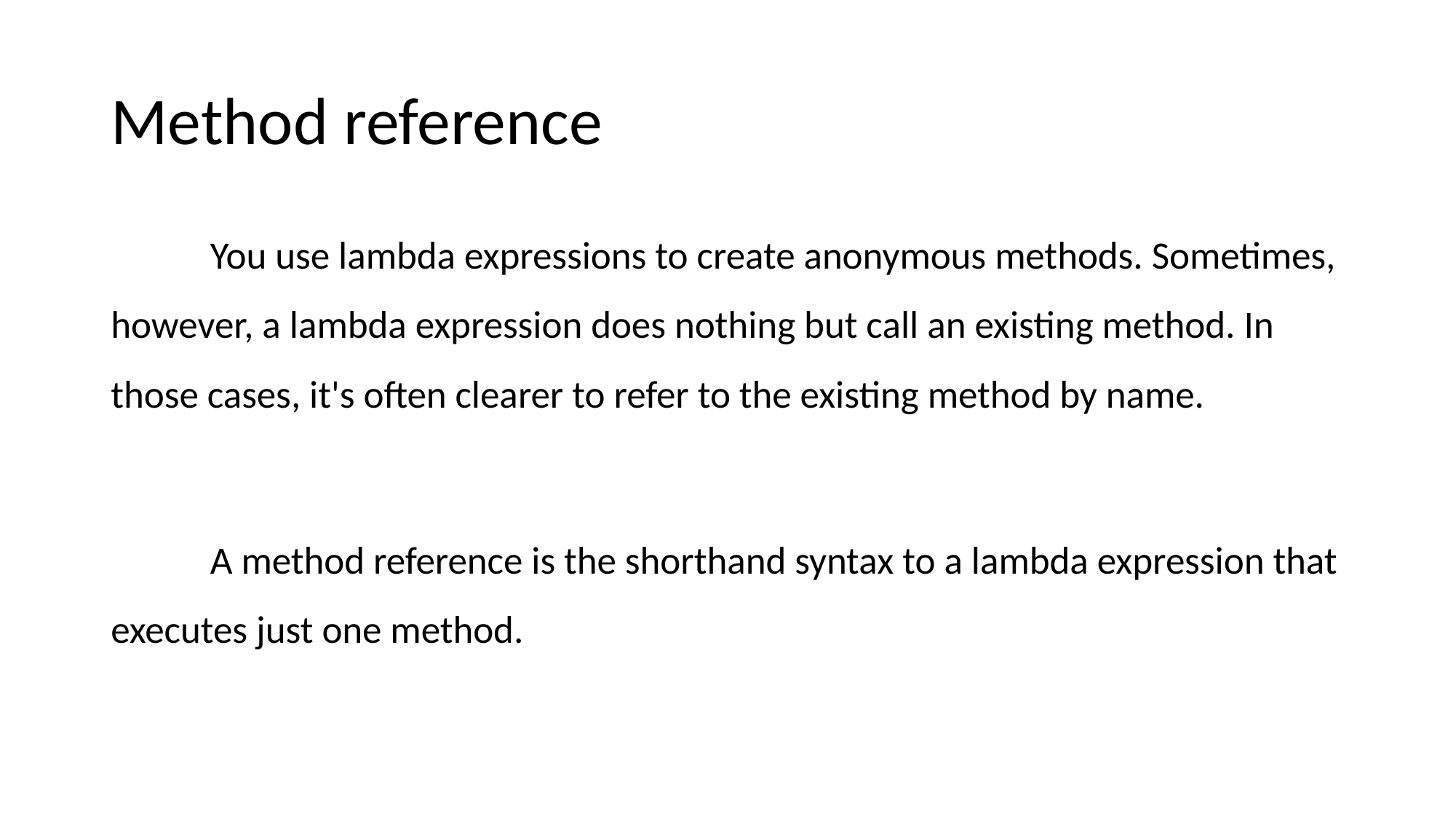

# Method reference
	You use lambda expressions to create anonymous methods. Sometimes, however, a lambda expression does nothing but call an existing method. In those cases, it's often clearer to refer to the existing method by name.

	A method reference is the shorthand syntax to a lambda expression that executes just one method.